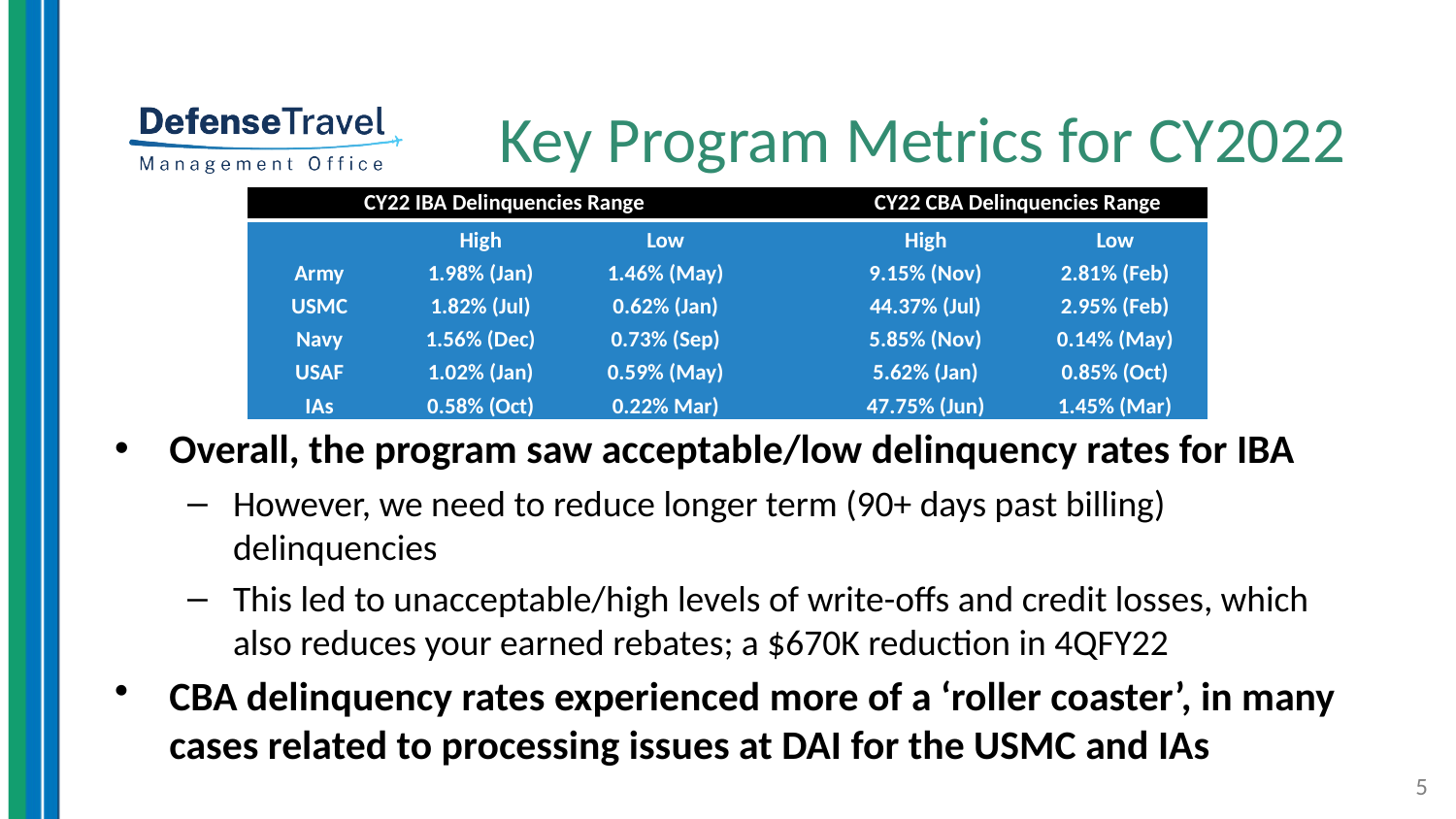

Key Program Metrics for CY2022
| CY22 IBA Delinquencies Range |  |  |  | CY22 CBA Delinquencies Range |  |
| --- | --- | --- | --- | --- | --- |
|  | High | Low |  | High | Low |
| Army | 1.98% (Jan) | 1.46% (May) |  | 9.15% (Nov) | 2.81% (Feb) |
| USMC | 1.82% (Jul) | 0.62% (Jan) |  | 44.37% (Jul) | 2.95% (Feb) |
| Navy | 1.56% (Dec) | 0.73% (Sep) |  | 5.85% (Nov) | 0.14% (May) |
| USAF | 1.02% (Jan) | 0.59% (May) |  | 5.62% (Jan) | 0.85% (Oct) |
| IAs | 0.58% (Oct) | 0.22% Mar) |  | 47.75% (Jun) | 1.45% (Mar) |
Overall, the program saw acceptable/low delinquency rates for IBA
However, we need to reduce longer term (90+ days past billing) delinquencies
This led to unacceptable/high levels of write-offs and credit losses, which also reduces your earned rebates; a $670K reduction in 4QFY22
CBA delinquency rates experienced more of a ‘roller coaster’, in many cases related to processing issues at DAI for the USMC and IAs